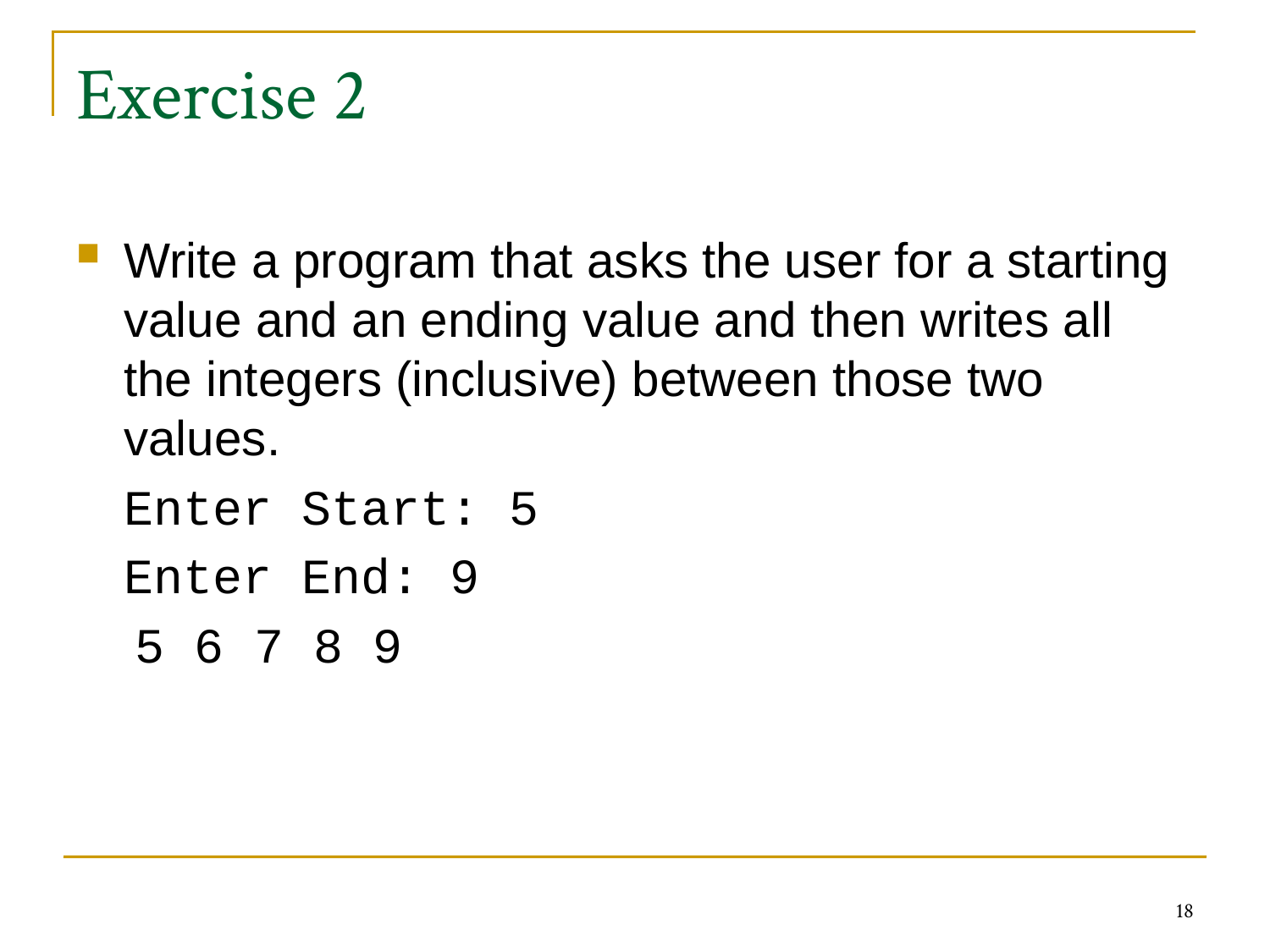

# Exercise 2
Write a program that asks the user for a starting value and an ending value and then writes all the integers (inclusive) between those two values.
	Enter Start: 5
	Enter End: 9
  5 6 7 8 9
18